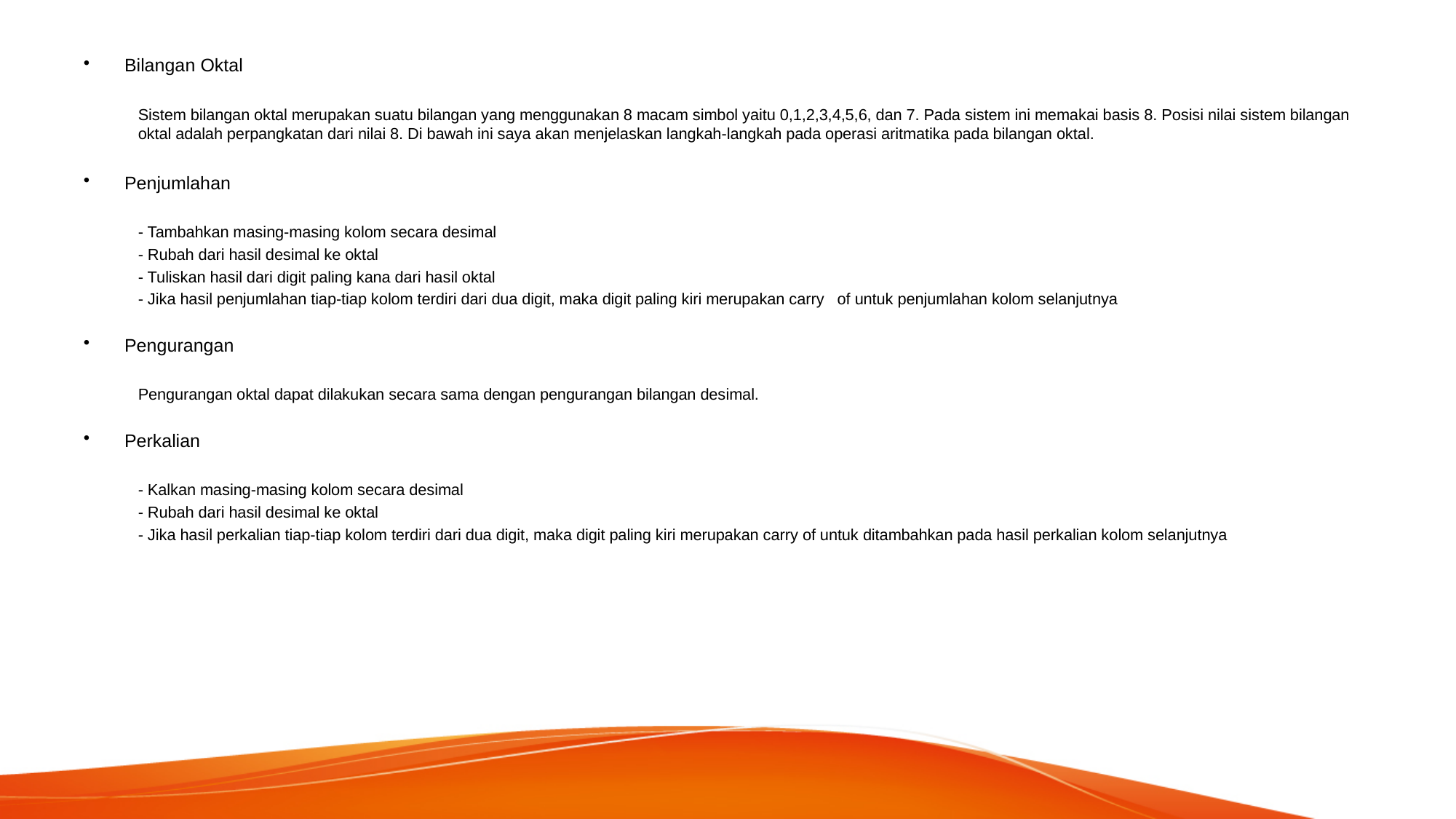

Bilangan Oktal

Sistem bilangan oktal merupakan suatu bilangan yang menggunakan 8 macam simbol yaitu 0,1,2,3,4,5,6, dan 7. Pada sistem ini memakai basis 8. Posisi nilai sistem bilangan oktal adalah perpangkatan dari nilai 8. Di bawah ini saya akan menjelaskan langkah-langkah pada operasi aritmatika pada bilangan oktal.

Penjumlahan

- Tambahkan masing-masing kolom secara desimal
- Rubah dari hasil desimal ke oktal
- Tuliskan hasil dari digit paling kana dari hasil oktal
- Jika hasil penjumlahan tiap-tiap kolom terdiri dari dua digit, maka digit paling kiri merupakan carry   of untuk penjumlahan kolom selanjutnya

Pengurangan

Pengurangan oktal dapat dilakukan secara sama dengan pengurangan bilangan desimal.

Perkalian

- Kalkan masing-masing kolom secara desimal
- Rubah dari hasil desimal ke oktal
- Jika hasil perkalian tiap-tiap kolom terdiri dari dua digit, maka digit paling kiri merupakan carry of untuk ditambahkan pada hasil perkalian kolom selanjutnya